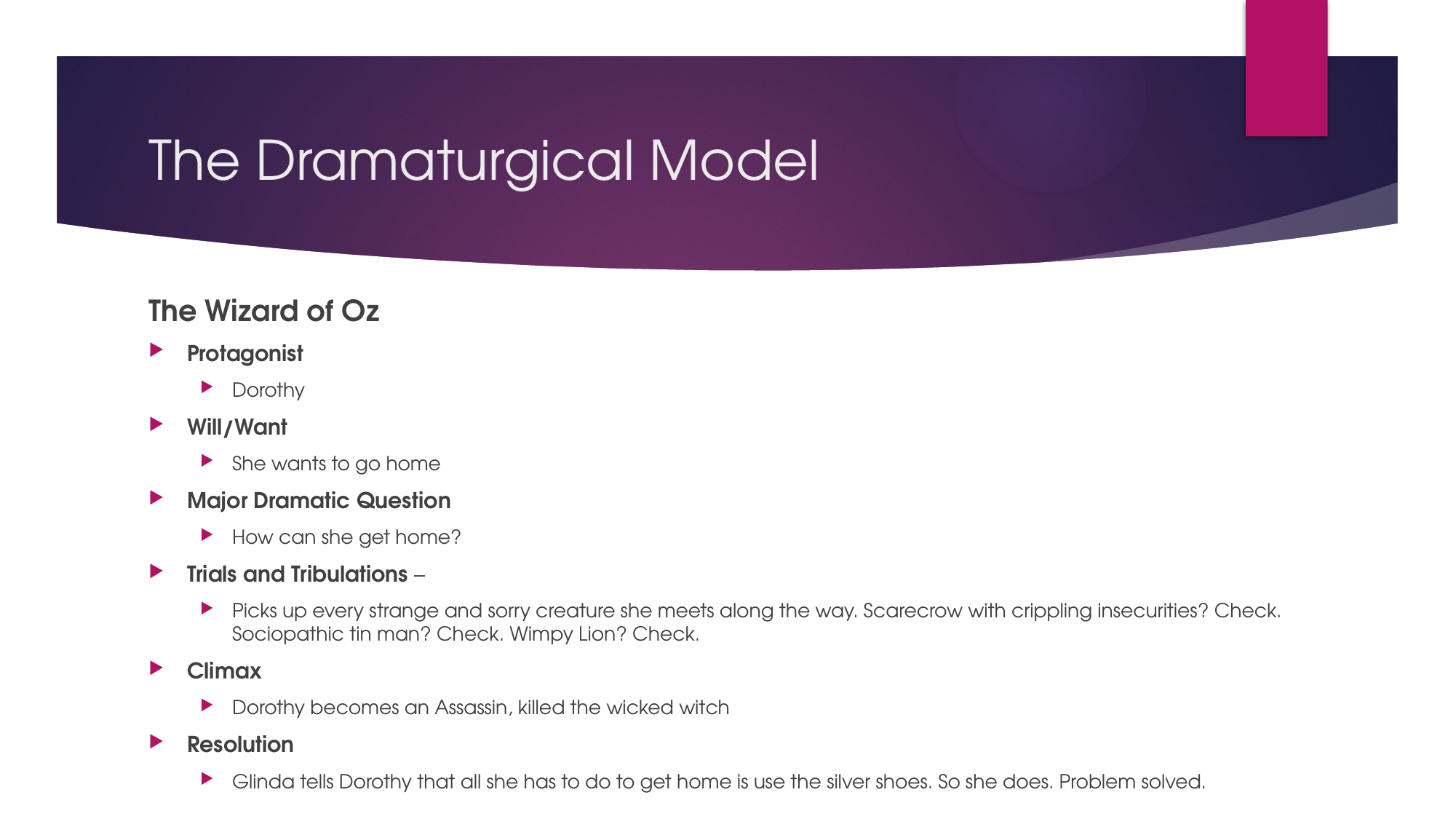

# The Dramaturgical Model
The Wizard of Oz
Protagonist
Dorothy
Will/Want
She wants to go home
Major Dramatic Question
How can she get home?
Trials and Tribulations –
Picks up every strange and sorry creature she meets along the way. Scarecrow with crippling insecurities? Check. Sociopathic tin man? Check. Wimpy Lion? Check.
Climax
Dorothy becomes an Assassin, killed the wicked witch
Resolution
Glinda tells Dorothy that all she has to do to get home is use the silver shoes. So she does. Problem solved.